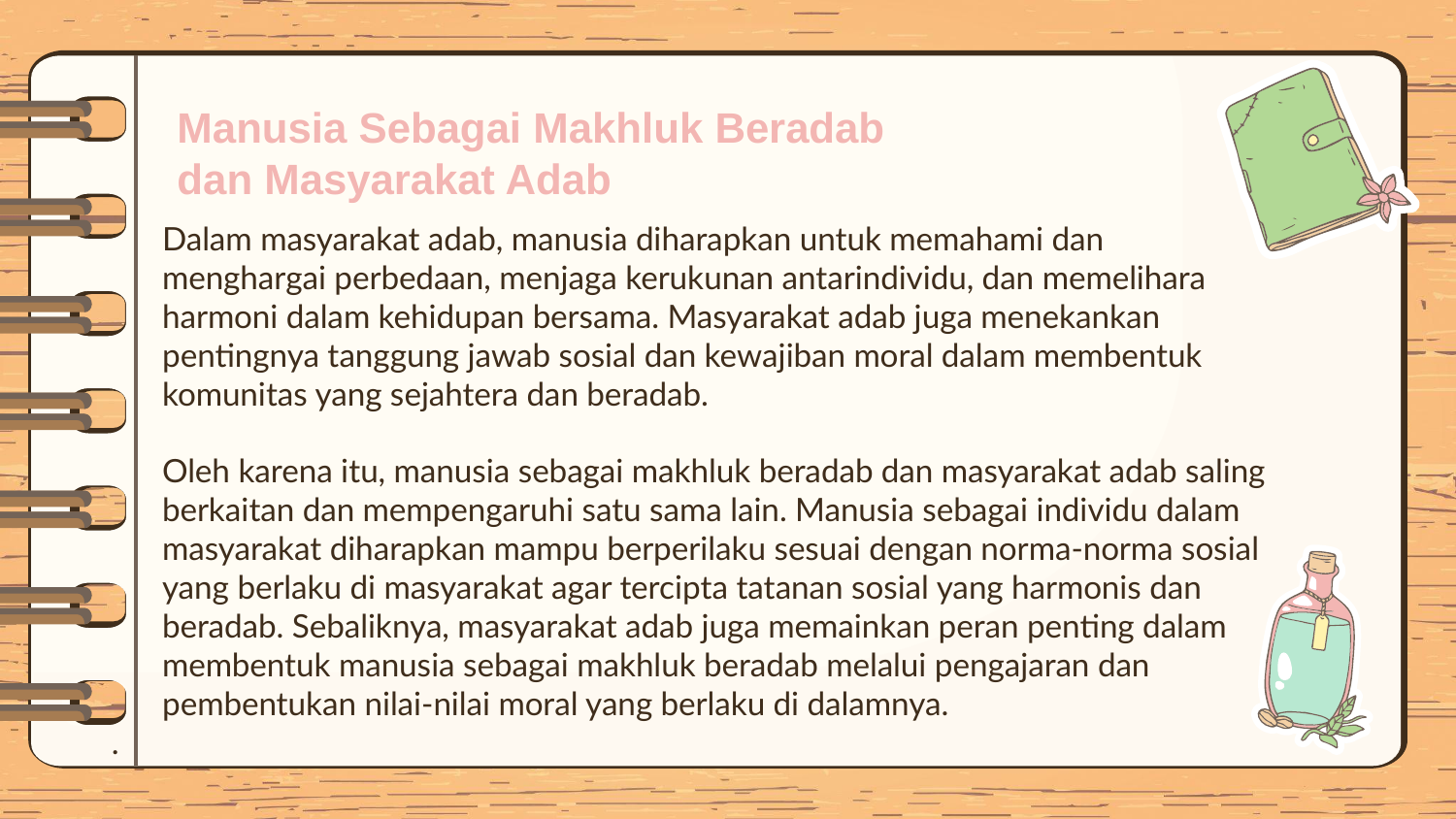

# Manusia Sebagai Makhluk Beradab dan Masyarakat Adab
	Dalam masyarakat adab, manusia diharapkan untuk memahami dan menghargai perbedaan, menjaga kerukunan antarindividu, dan memelihara harmoni dalam kehidupan bersama. Masyarakat adab juga menekankan pentingnya tanggung jawab sosial dan kewajiban moral dalam membentuk komunitas yang sejahtera dan beradab.

	Oleh karena itu, manusia sebagai makhluk beradab dan masyarakat adab saling berkaitan dan mempengaruhi satu sama lain. Manusia sebagai individu dalam masyarakat diharapkan mampu berperilaku sesuai dengan norma-norma sosial yang berlaku di masyarakat agar tercipta tatanan sosial yang harmonis dan beradab. Sebaliknya, masyarakat adab juga memainkan peran penting dalam membentuk manusia sebagai makhluk beradab melalui pengajaran dan pembentukan nilai-nilai moral yang berlaku di dalamnya.
.